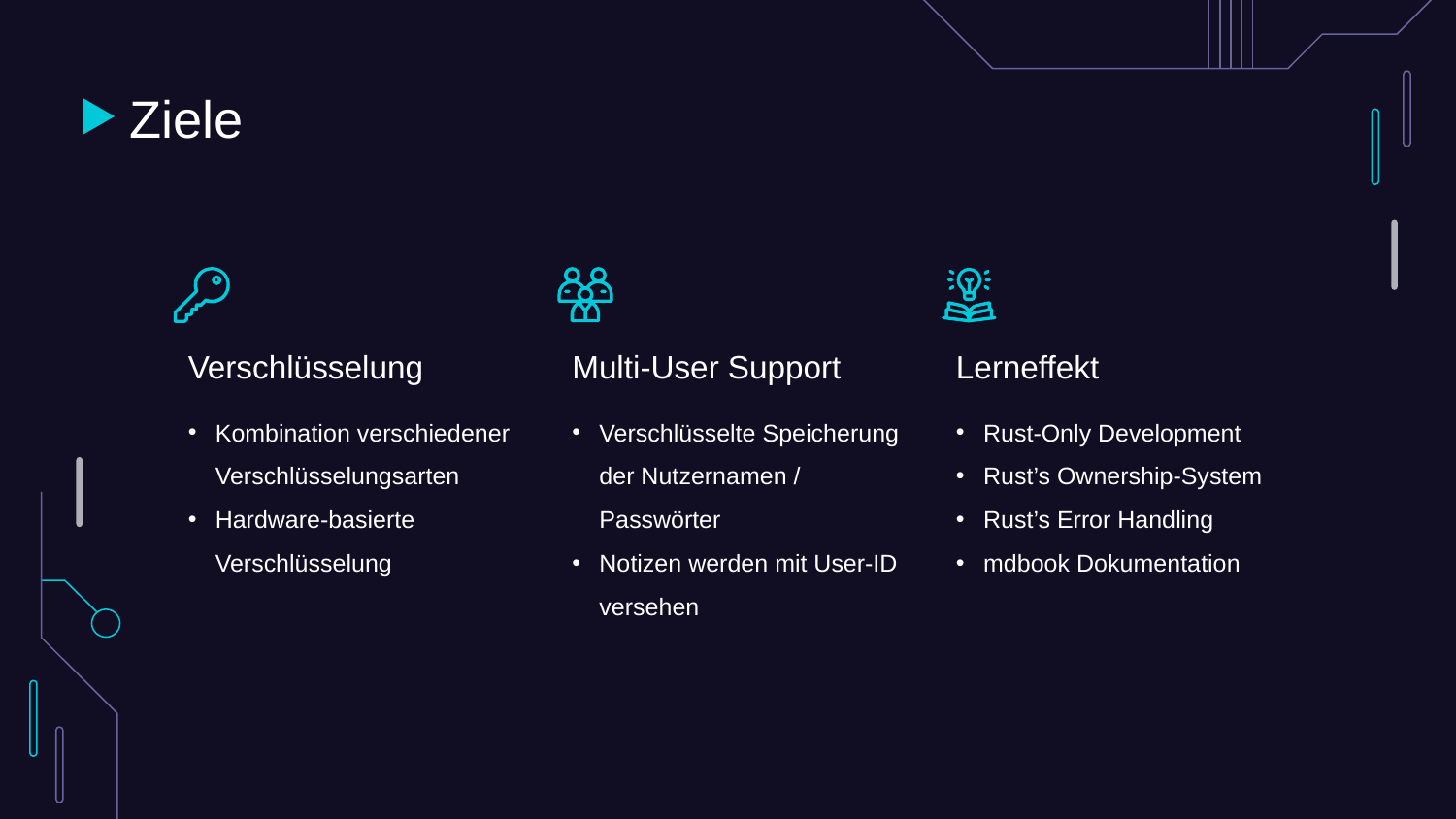

# Ziele

Verschlüsselung
Multi-User Support
Lerneffekt
Kombination verschiedener Verschlüsselungsarten
Hardware-basierte Verschlüsselung

Verschlüsselte Speicherung der Nutzernamen / Passwörter
Notizen werden mit User-ID versehen
Rust-Only Development
Rust’s Ownership-System
Rust’s Error Handling
mdbook Dokumentation